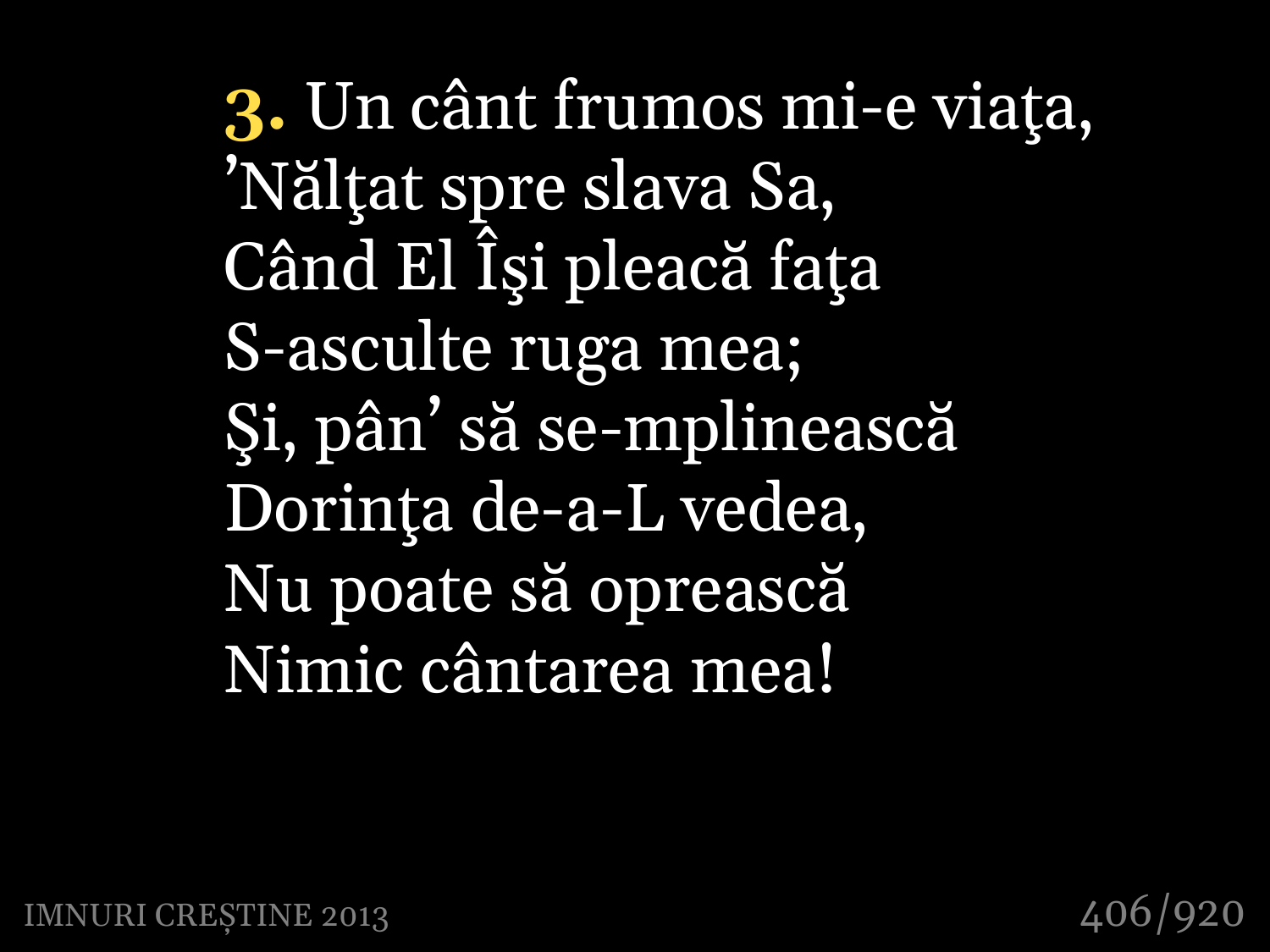

3. Un cânt frumos mi-e viaţa,
’Nălţat spre slava Sa,
Când El Îşi pleacă faţa
S-asculte ruga mea;
Şi, pân’ să se-mplinească
Dorinţa de-a-L vedea,
Nu poate să oprească
Nimic cântarea mea!
406/920
IMNURI CREȘTINE 2013